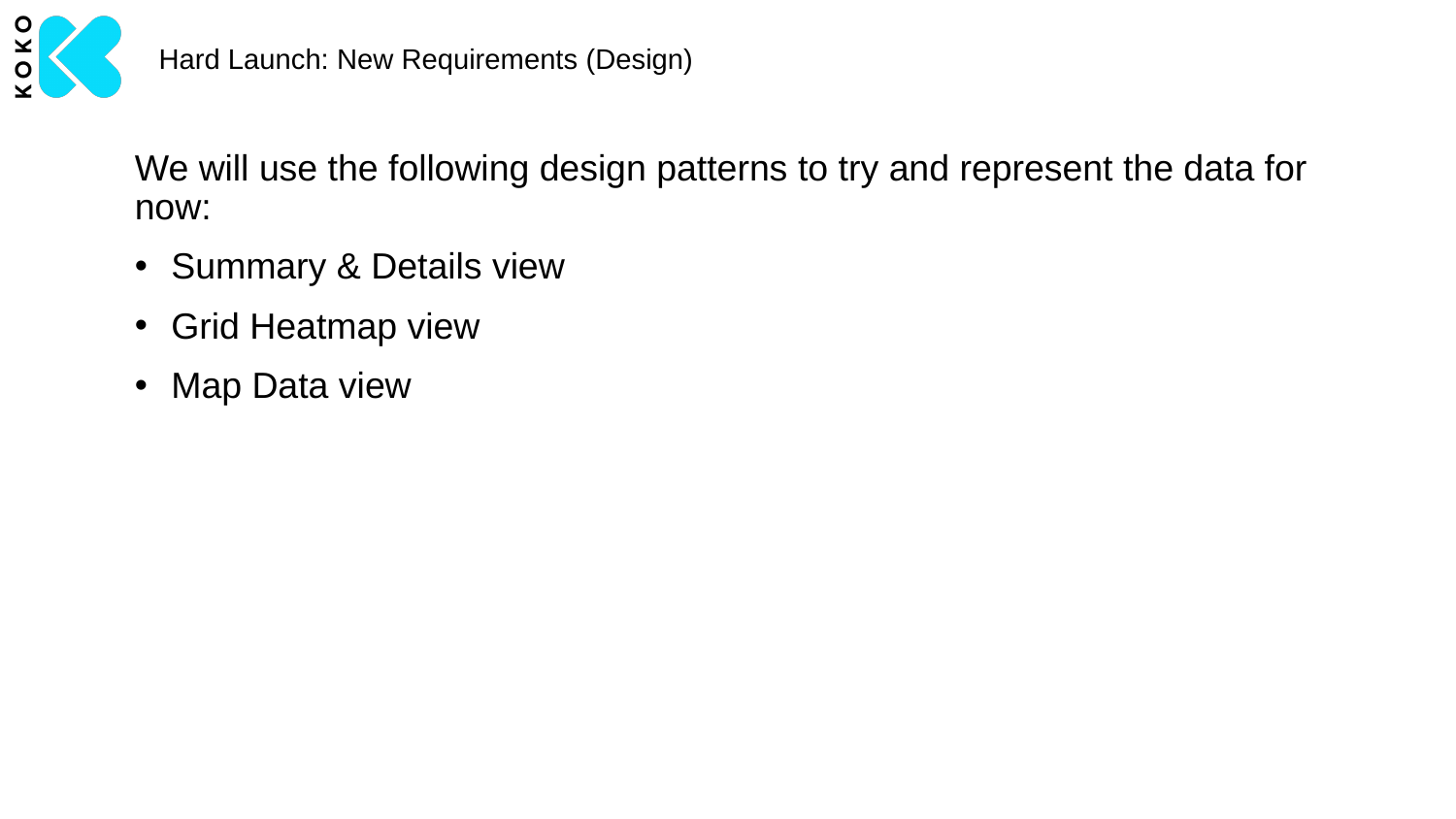

Hard Launch: New Requirements (Design)
We will use the following design patterns to try and represent the data for now:
Summary & Details view
Grid Heatmap view
Map Data view